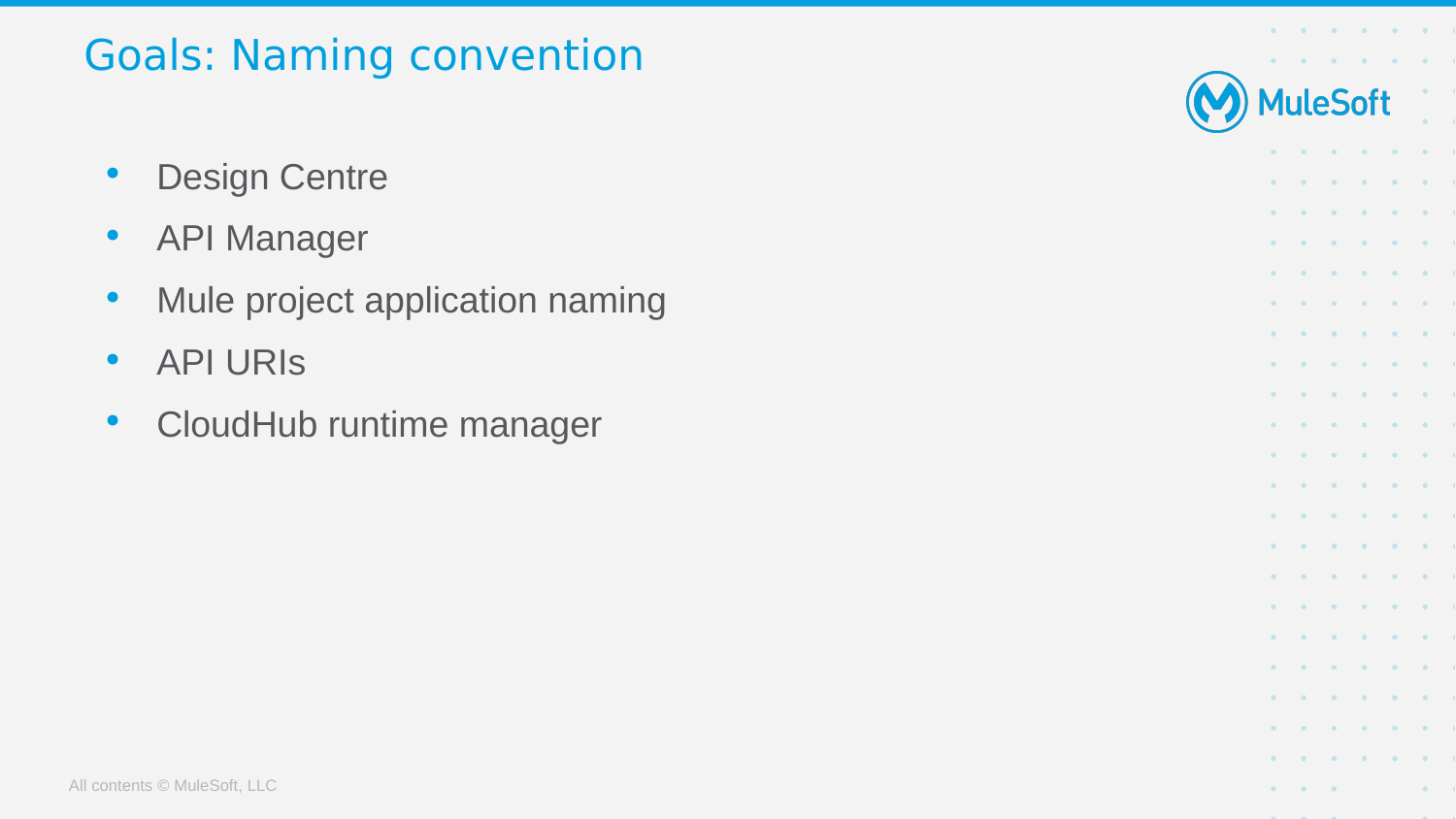

# Goals: Naming convention
Design Centre
API Manager
Mule project application naming
API URIs
CloudHub runtime manager